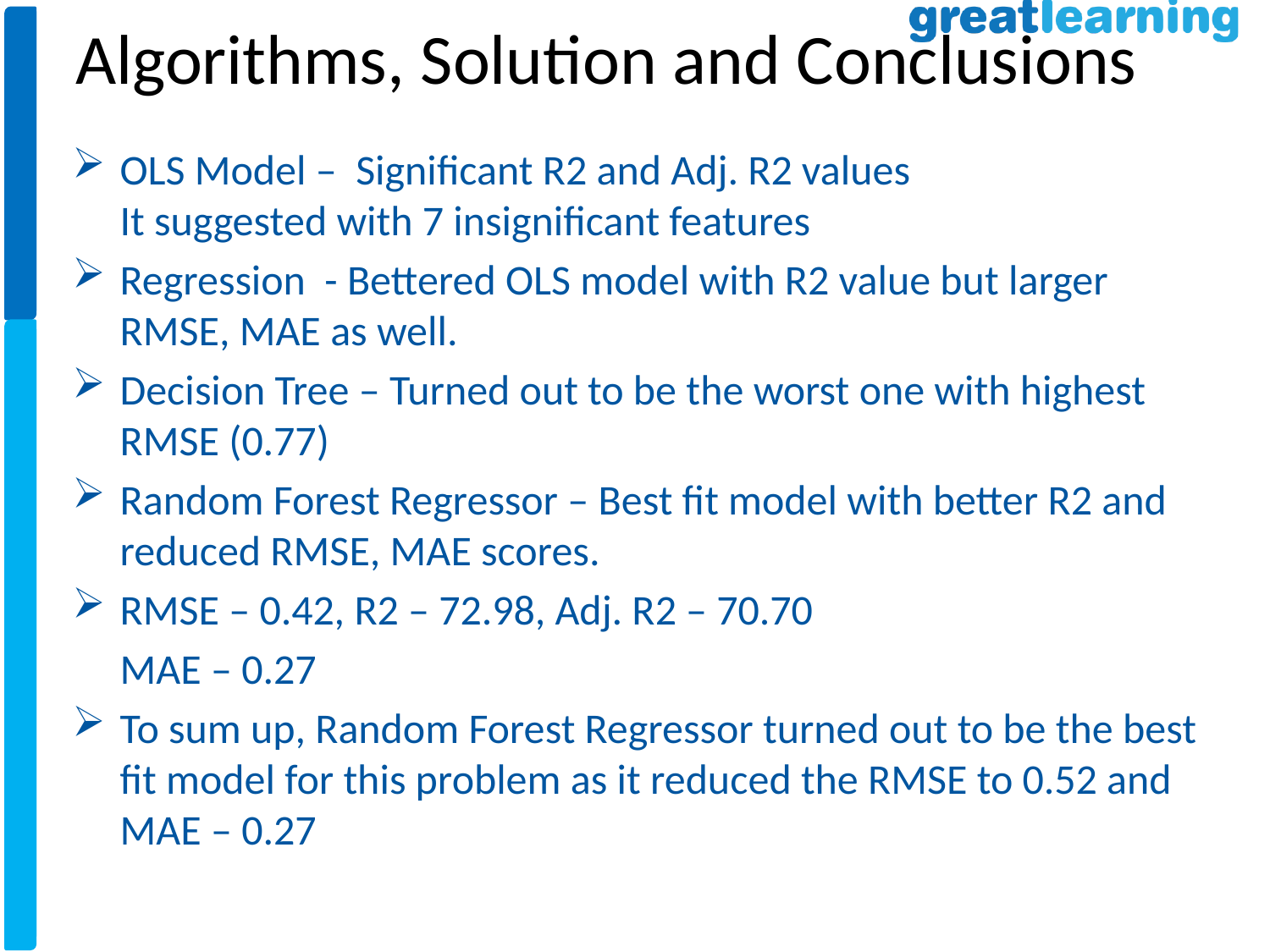

Algorithms, Solution and Conclusions

OLS Model –  Significant R2 and Adj. R2 values
It suggested with 7 insignificant features
Regression  - Bettered OLS model with R2 value but larger RMSE, MAE as well.
Decision Tree – Turned out to be the worst one with highest RMSE (0.77)
Random Forest Regressor – Best fit model with better R2 and reduced RMSE, MAE scores.
RMSE – 0.42, R2 – 72.98, Adj. R2 – 70.70
     MAE – 0.27
To sum up, Random Forest Regressor turned out to be the best fit model for this problem as it reduced the RMSE to 0.52 and MAE – 0.27